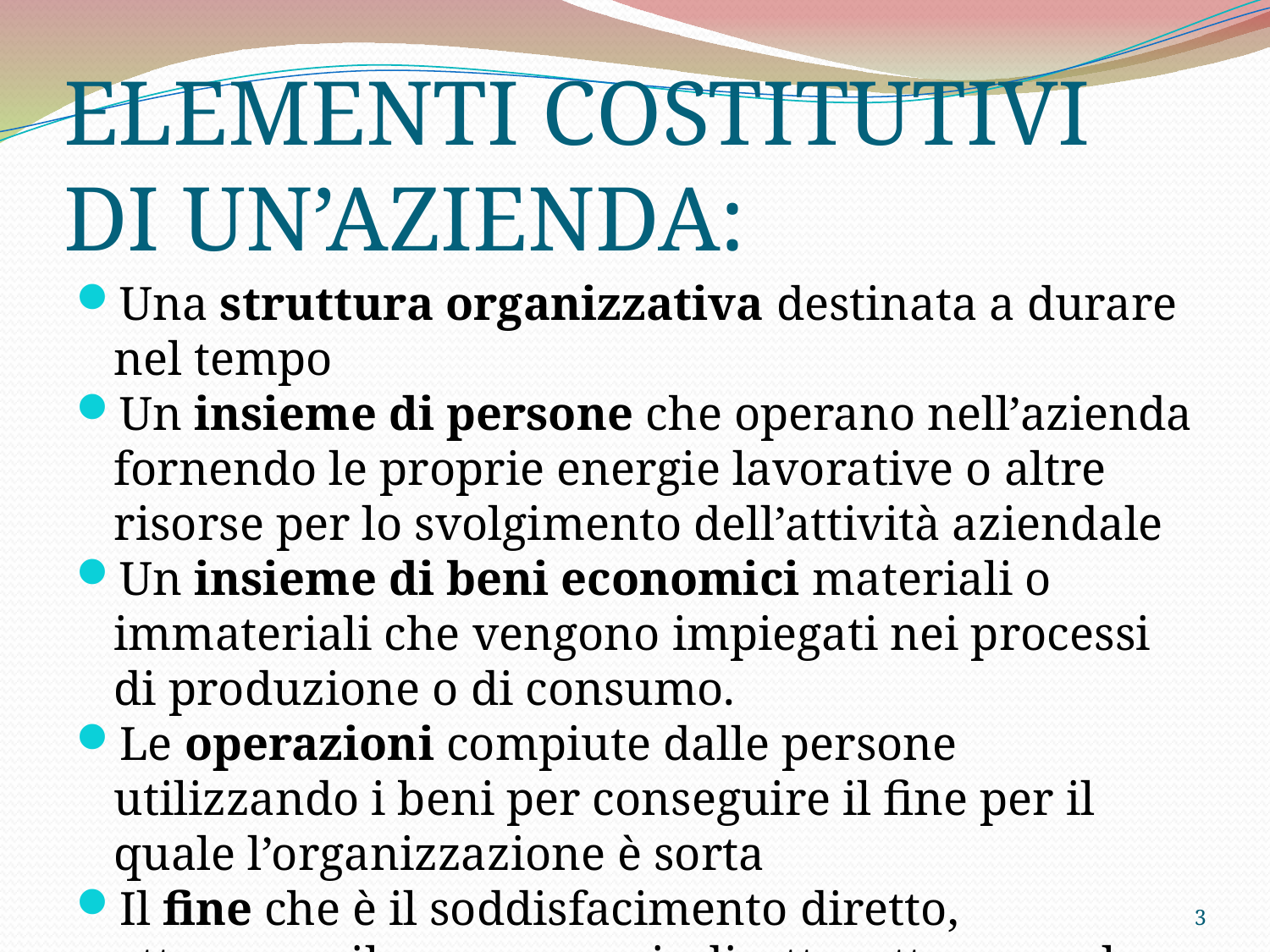

ELEMENTI COSTITUTIVI DI UN’AZIENDA:
Una struttura organizzativa destinata a durare nel tempo
Un insieme di persone che operano nell’azienda fornendo le proprie energie lavorative o altre risorse per lo svolgimento dell’attività aziendale
Un insieme di beni economici materiali o immateriali che vengono impiegati nei processi di produzione o di consumo.
Le operazioni compiute dalle persone utilizzando i beni per conseguire il fine per il quale l’organizzazione è sorta
Il fine che è il soddisfacimento diretto, attraverso il consumo, o indiretto, attraverso la produzione e lo scambio, dei bisogni umani  (esempi….)

3